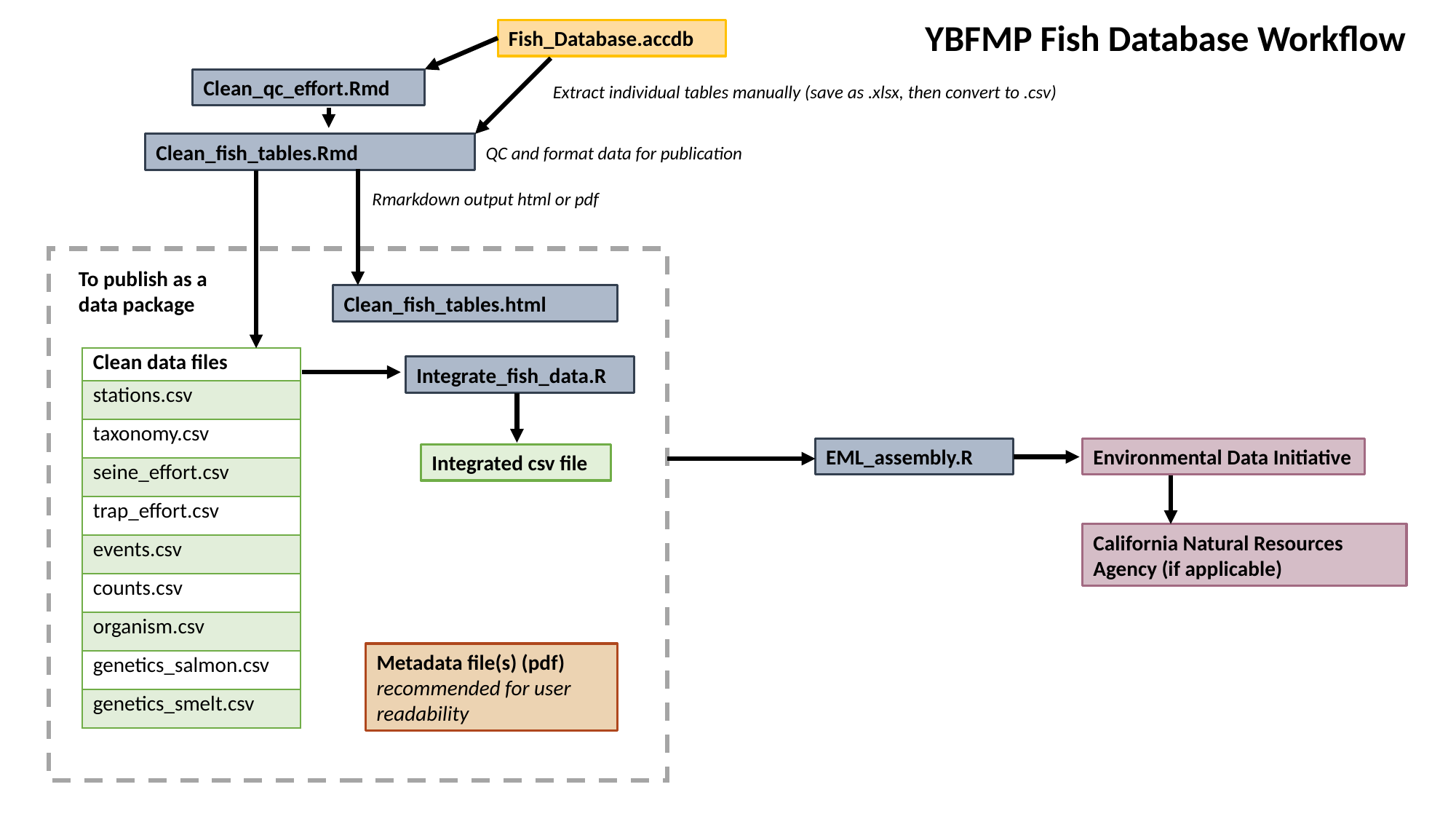

YBFMP Fish Database Workflow
Fish_Database.accdb
Clean_qc_effort.Rmd
Extract individual tables manually (save as .xlsx, then convert to .csv)
Clean_fish_tables.Rmd
QC and format data for publication
Rmarkdown output html or pdf

To publish as a data package
Clean_fish_tables.html
| Clean data files |
| --- |
| stations.csv |
| taxonomy.csv |
| seine\_effort.csv |
| trap\_effort.csv |
| events.csv |
| counts.csv |
| organism.csv |
| genetics\_salmon.csv |
| genetics\_smelt.csv |
Integrate_fish_data.R
Environmental Data Initiative
EML_assembly.R
Integrated csv file
California Natural Resources Agency (if applicable)
Metadata file(s) (pdf) recommended for user readability